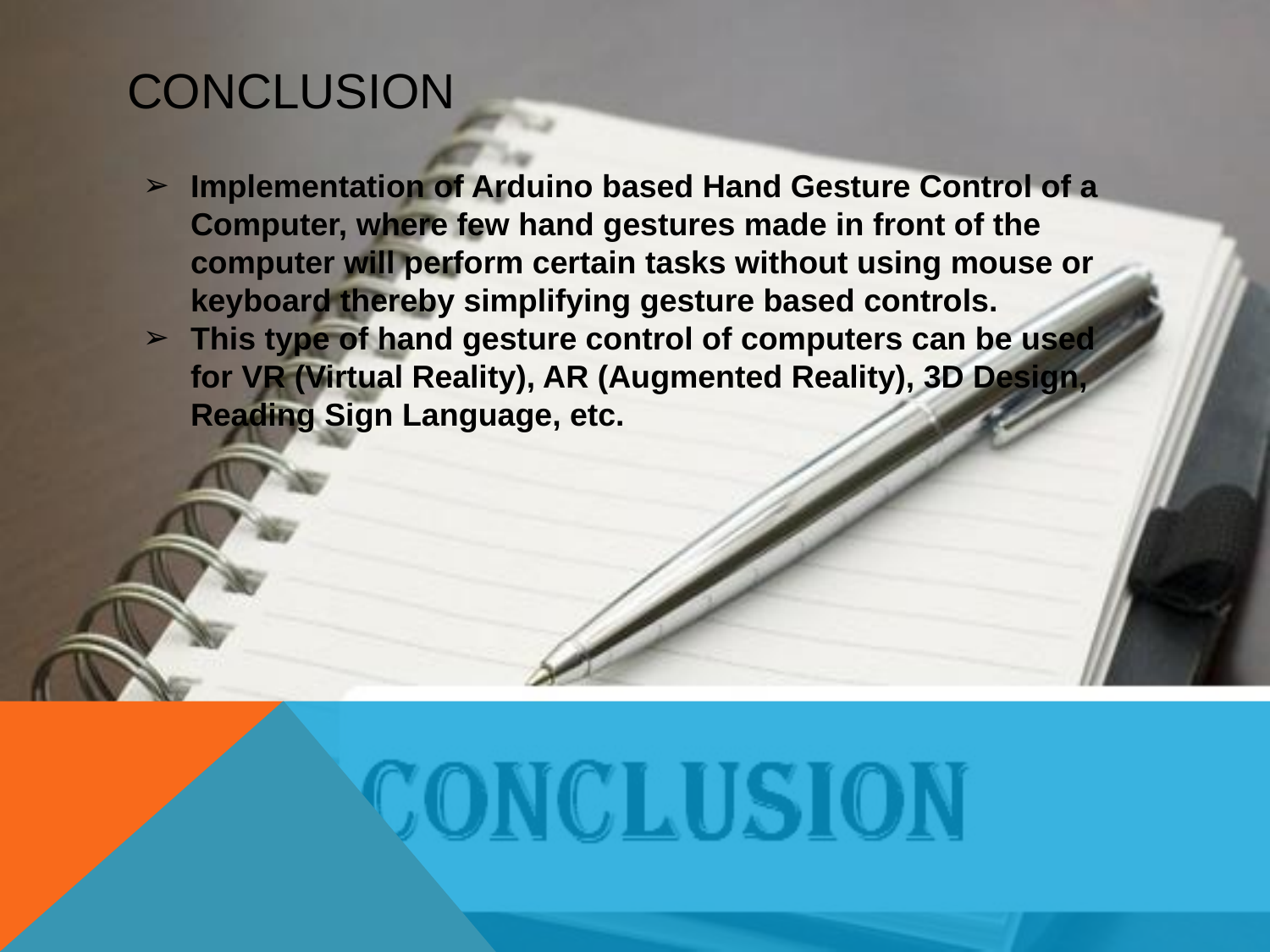

# CONCLUSION
Implementation of Arduino based Hand Gesture Control of a Computer, where few hand gestures made in front of the computer will perform certain tasks without using mouse or keyboard thereby simplifying gesture based controls.
This type of hand gesture control of computers can be used for VR (Virtual Reality), AR (Augmented Reality), 3D Design, Reading Sign Language, etc.